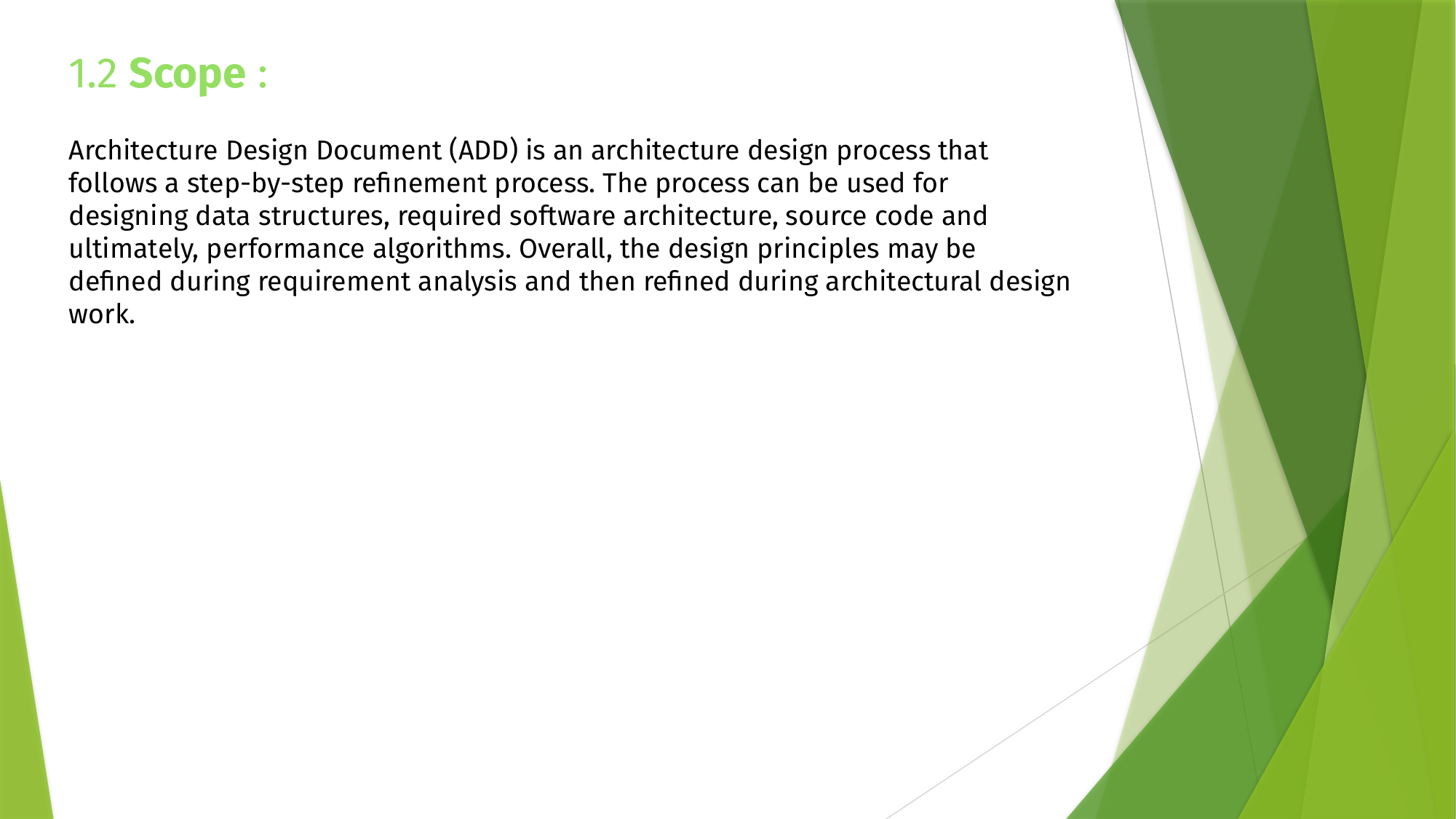

# 1.2 Scope : Architecture Design Document (ADD) is an architecture design process that follows a step-by-step refinement process. The process can be used for designing data structures, required software architecture, source code and ultimately, performance algorithms. Overall, the design principles may be defined during requirement analysis and then refined during architectural design work.